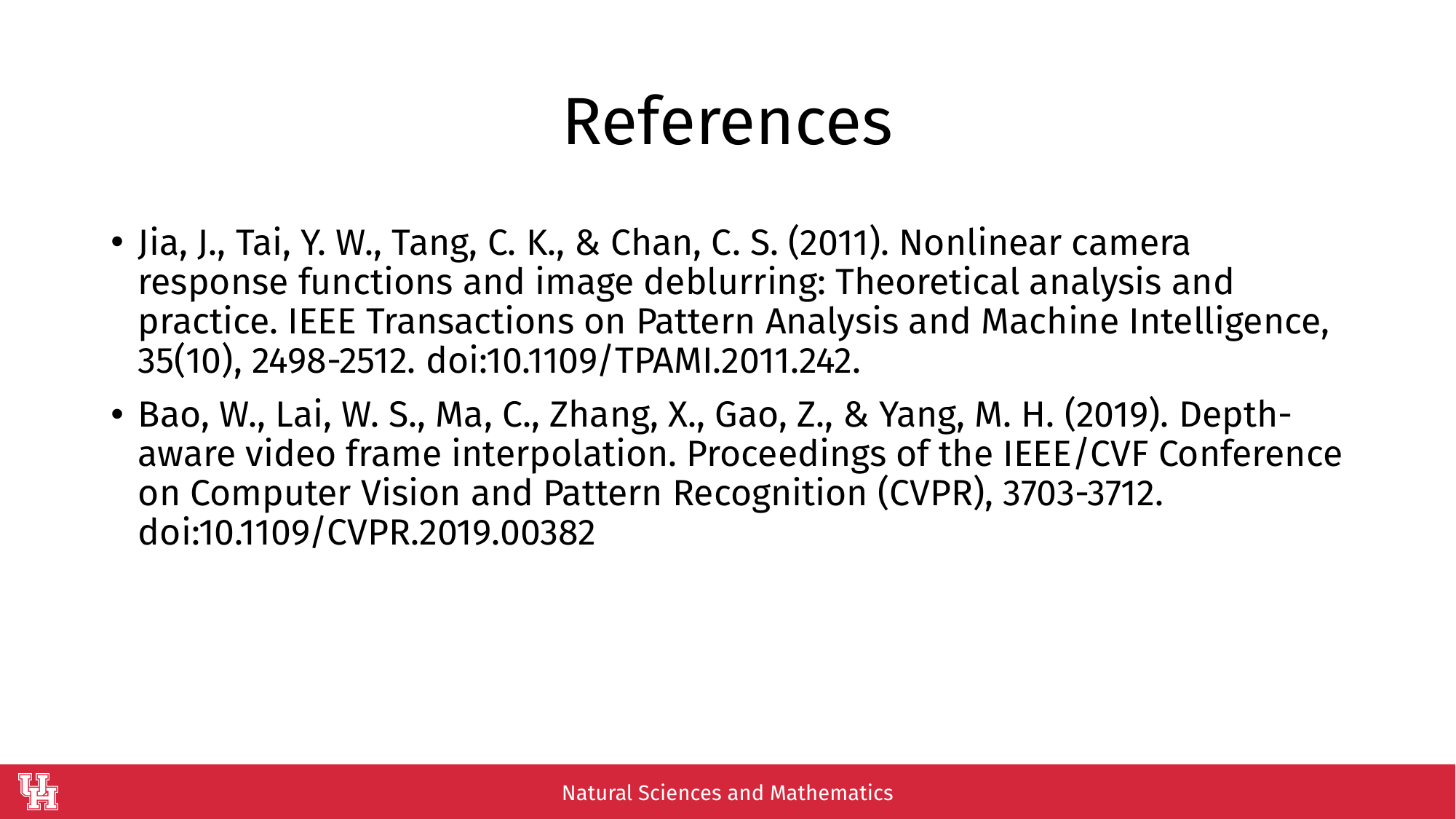

# References
Jia, J., Tai, Y. W., Tang, C. K., & Chan, C. S. (2011). Nonlinear camera response functions and image deblurring: Theoretical analysis and practice. IEEE Transactions on Pattern Analysis and Machine Intelligence, 35(10), 2498-2512. doi:10.1109/TPAMI.2011.242.
Bao, W., Lai, W. S., Ma, C., Zhang, X., Gao, Z., & Yang, M. H. (2019). Depth-aware video frame interpolation. Proceedings of the IEEE/CVF Conference on Computer Vision and Pattern Recognition (CVPR), 3703-3712. doi:10.1109/CVPR.2019.00382